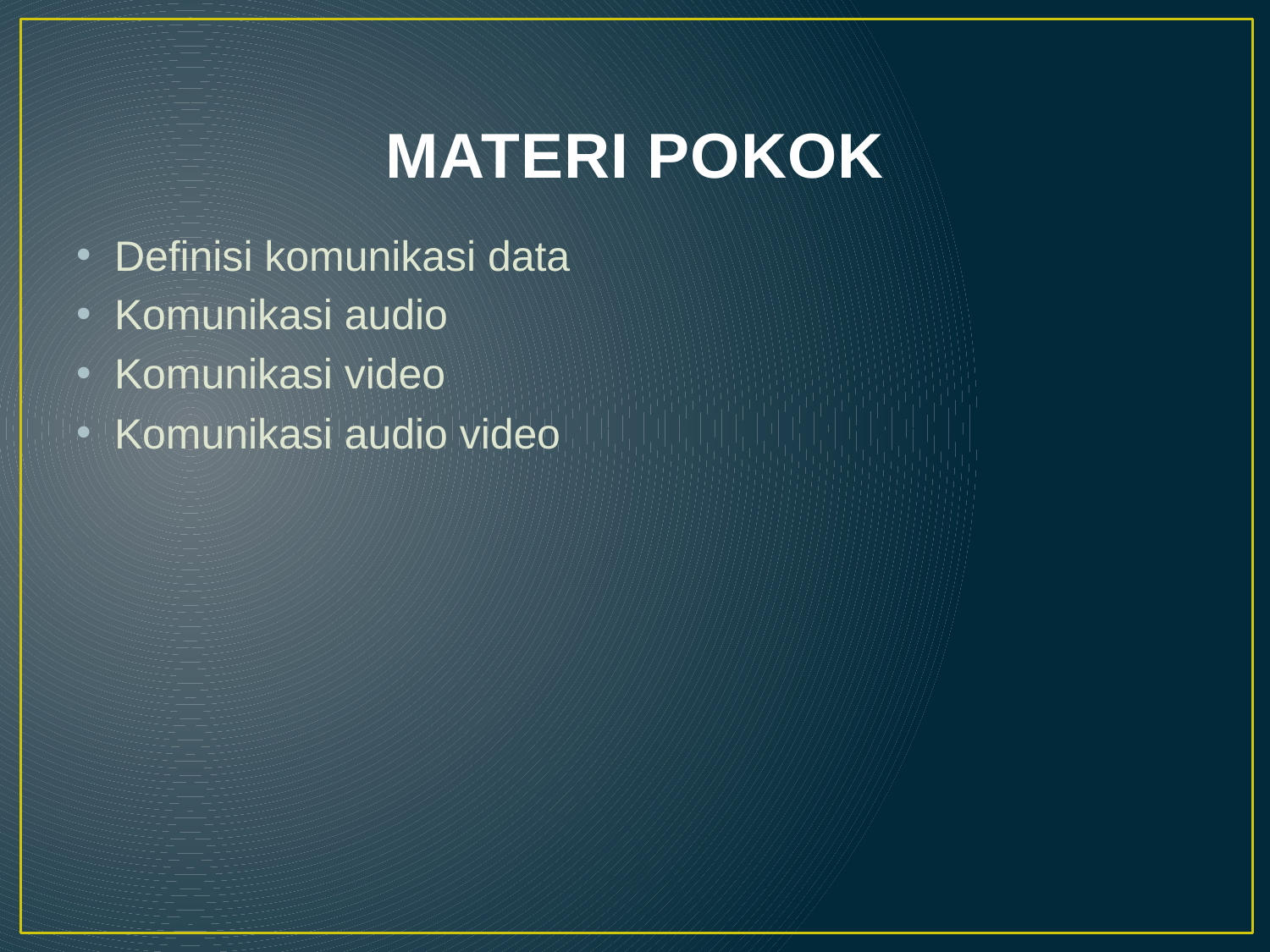

# MATERI POKOK
Definisi komunikasi data
Komunikasi audio
Komunikasi video
Komunikasi audio video